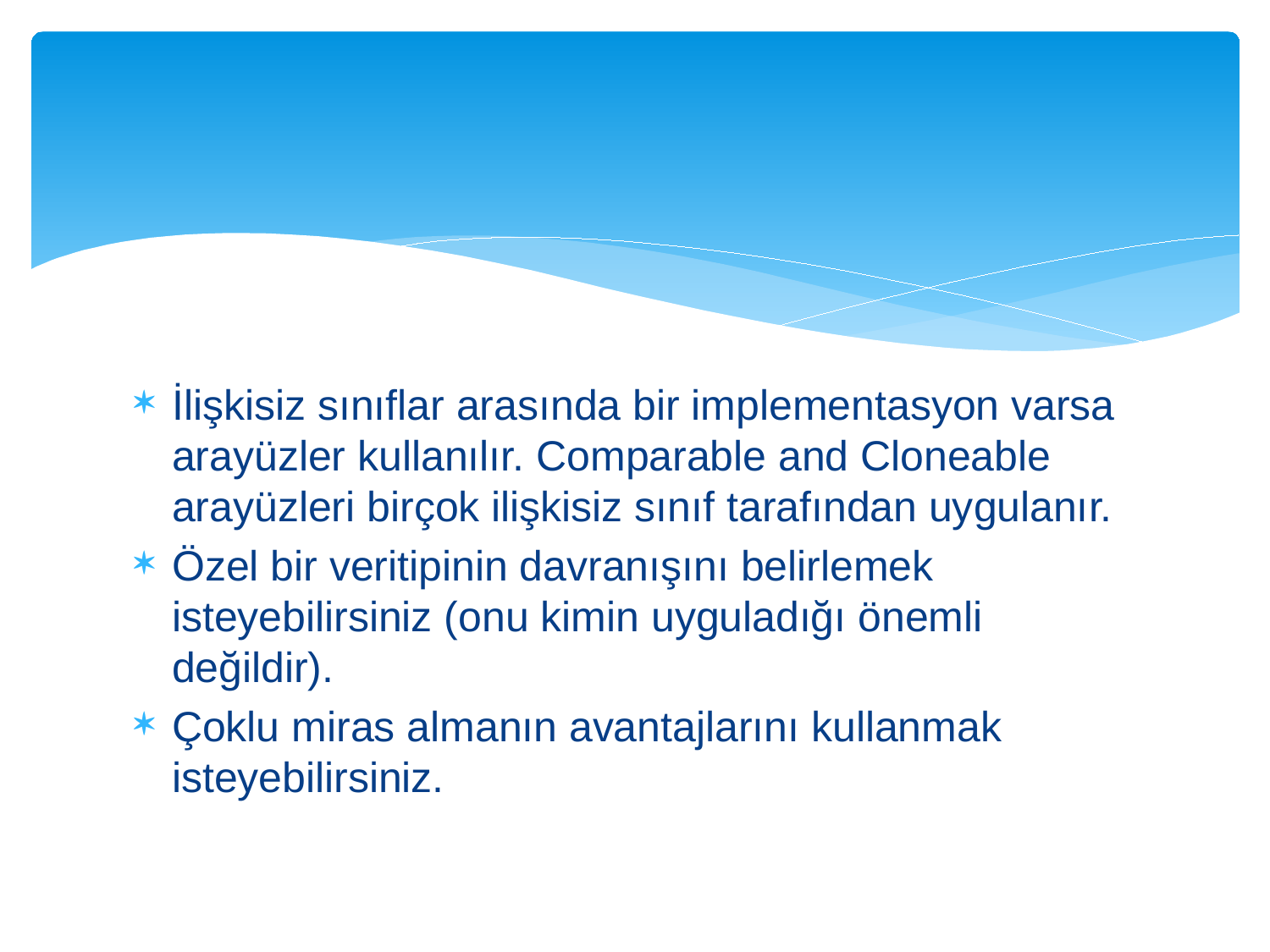

#
İlişkisiz sınıflar arasında bir implementasyon varsa arayüzler kullanılır. Comparable and Cloneable arayüzleri birçok ilişkisiz sınıf tarafından uygulanır.
Özel bir veritipinin davranışını belirlemek isteyebilirsiniz (onu kimin uyguladığı önemli değildir).
Çoklu miras almanın avantajlarını kullanmak isteyebilirsiniz.